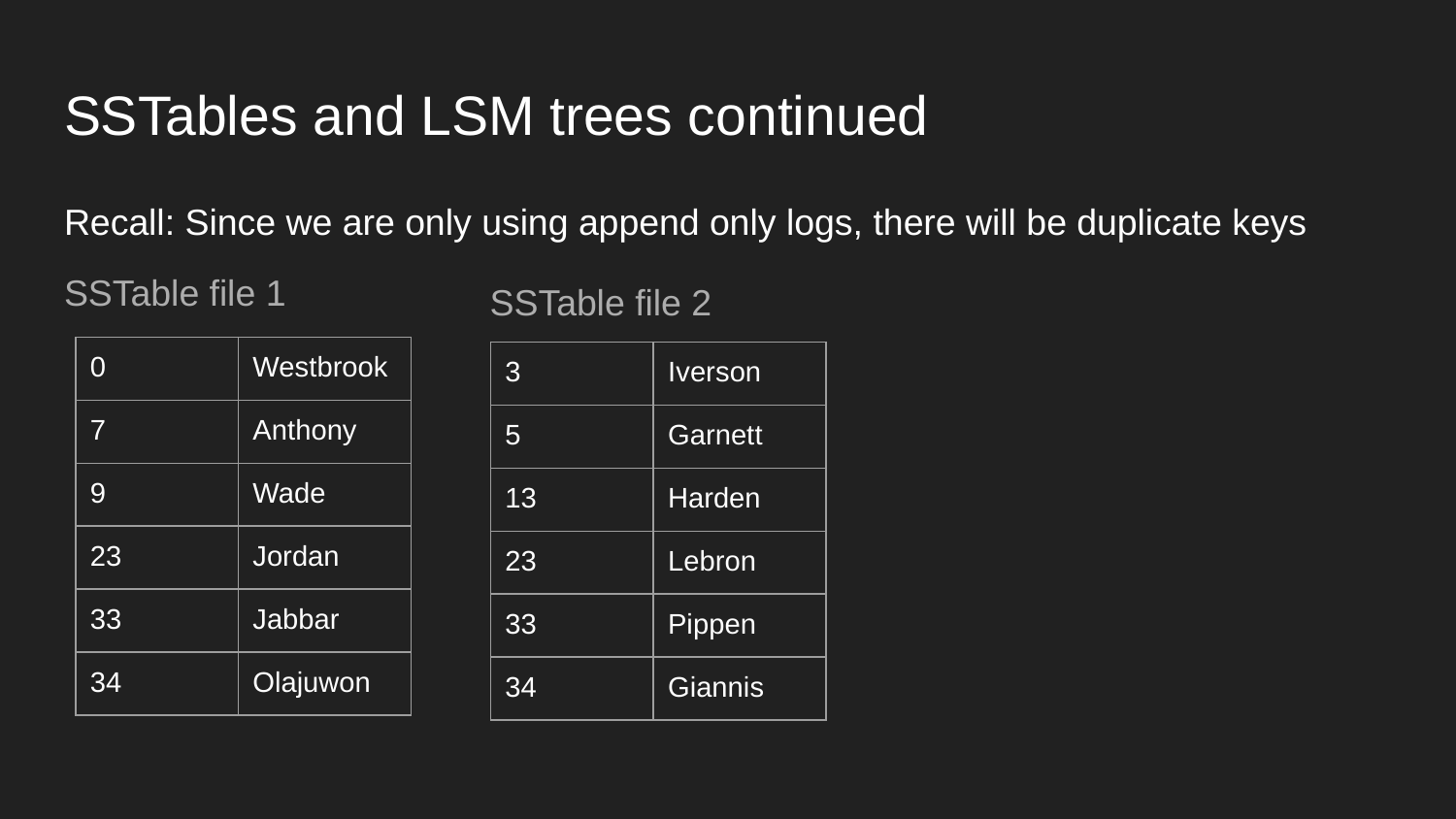

# SSTables and LSM trees continued
Recall: Since we are only using append only logs, there will be duplicate keys
SSTable file 1
SSTable file 2

| 0 | Westbrook |
| --- | --- |
| 7 | Anthony |
| 9 | Wade |
| 23 | Jordan |
| 33 | Jabbar |
| 34 | Olajuwon |

| 3 | Iverson |
| --- | --- |
| 5 | Garnett |
| 13 | Harden |
| 23 | Lebron |
| 33 | Pippen |
| 34 | Giannis |